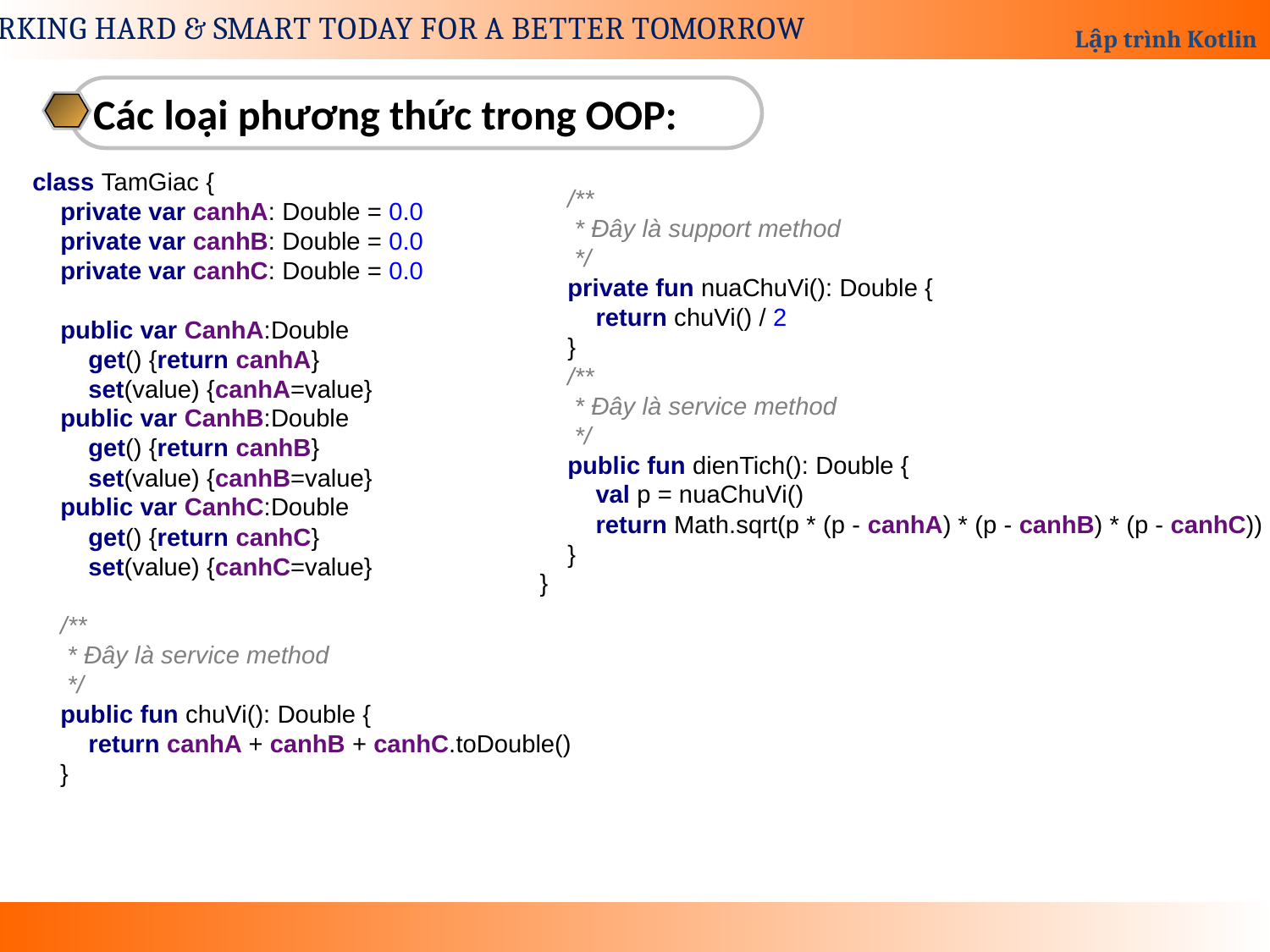

Các loại phương thức trong OOP:

class TamGiac {
    private var canhA: Double = 0.0
    private var canhB: Double = 0.0
    private var canhC: Double = 0.0
    public var CanhA:Double
        get() {return canhA}
        set(value) {canhA=value}
    public var CanhB:Double
        get() {return canhB}
        set(value) {canhB=value}
    public var CanhC:Double
        get() {return canhC}
        set(value) {canhC=value}
    /**
     * Đây là service method
     */
    public fun chuVi(): Double {
        return canhA + canhB + canhC.toDouble()
    }
    /**
     * Đây là support method
     */
    private fun nuaChuVi(): Double {
        return chuVi() / 2
    }
    /**
     * Đây là service method
     */
    public fun dienTich(): Double {
        val p = nuaChuVi()
        return Math.sqrt(p * (p - canhA) * (p - canhB) * (p - canhC))
    }
}